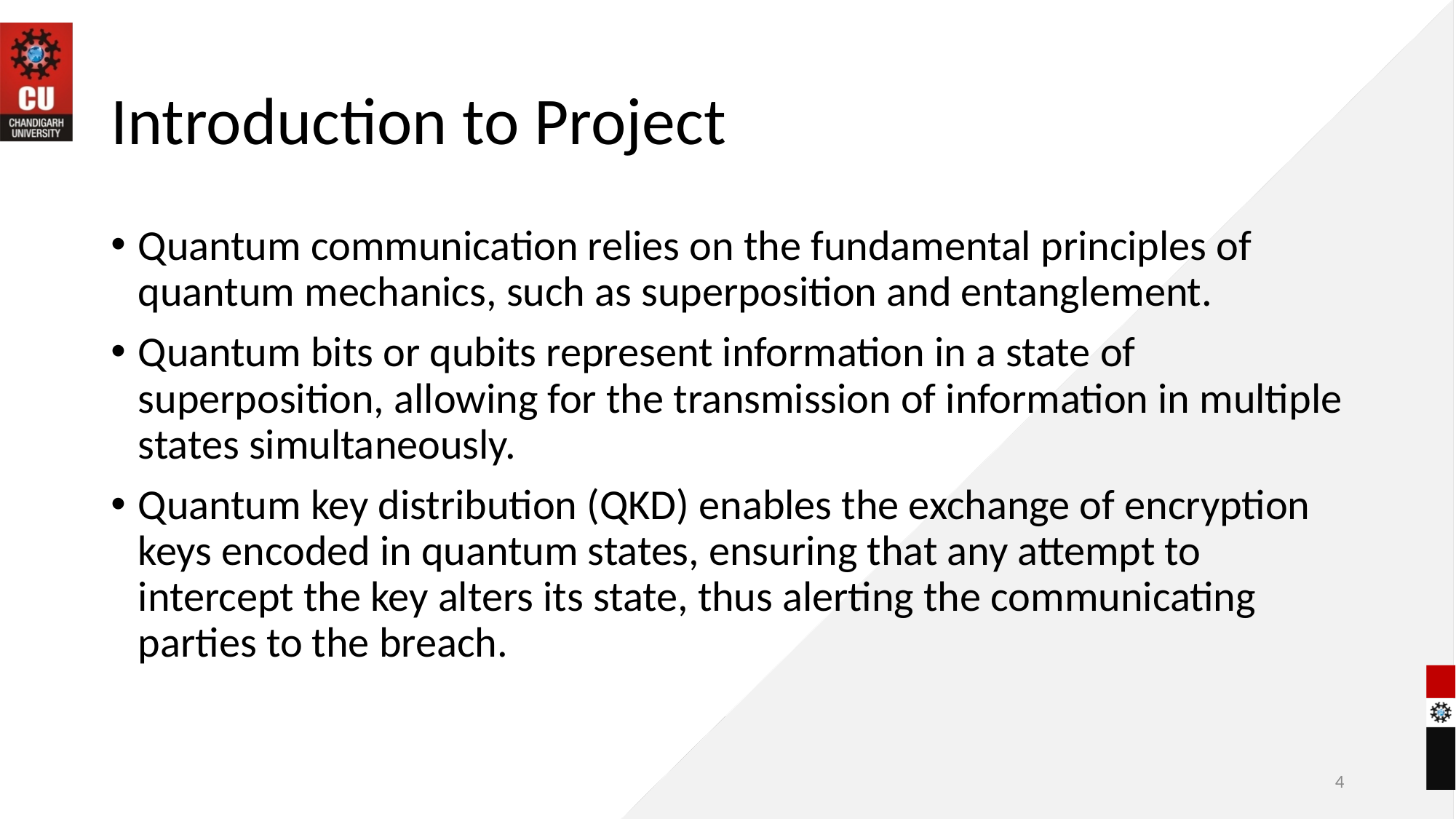

# Introduction to Project
Quantum communication relies on the fundamental principles of quantum mechanics, such as superposition and entanglement.
Quantum bits or qubits represent information in a state of superposition, allowing for the transmission of information in multiple states simultaneously.
Quantum key distribution (QKD) enables the exchange of encryption keys encoded in quantum states, ensuring that any attempt to intercept the key alters its state, thus alerting the communicating parties to the breach.
4